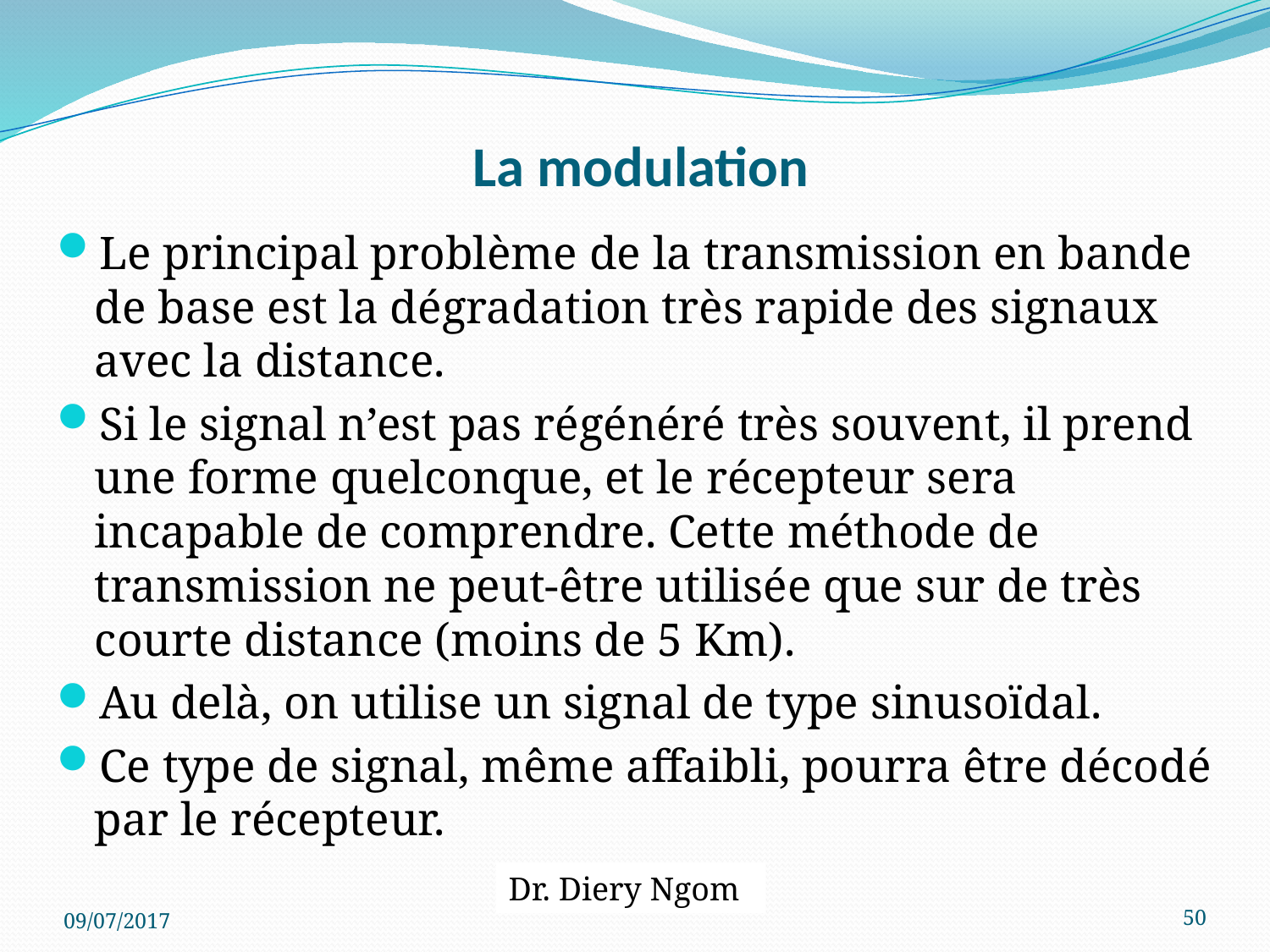

# La modulation
Le principal problème de la transmission en bande de base est la dégradation très rapide des signaux avec la distance.
Si le signal n’est pas régénéré très souvent, il prend une forme quelconque, et le récepteur sera incapable de comprendre. Cette méthode de transmission ne peut-être utilisée que sur de très courte distance (moins de 5 Km).
Au delà, on utilise un signal de type sinusoïdal.
Ce type de signal, même affaibli, pourra être décodé par le récepteur.
Dr. Diery Ngom
09/07/2017
50